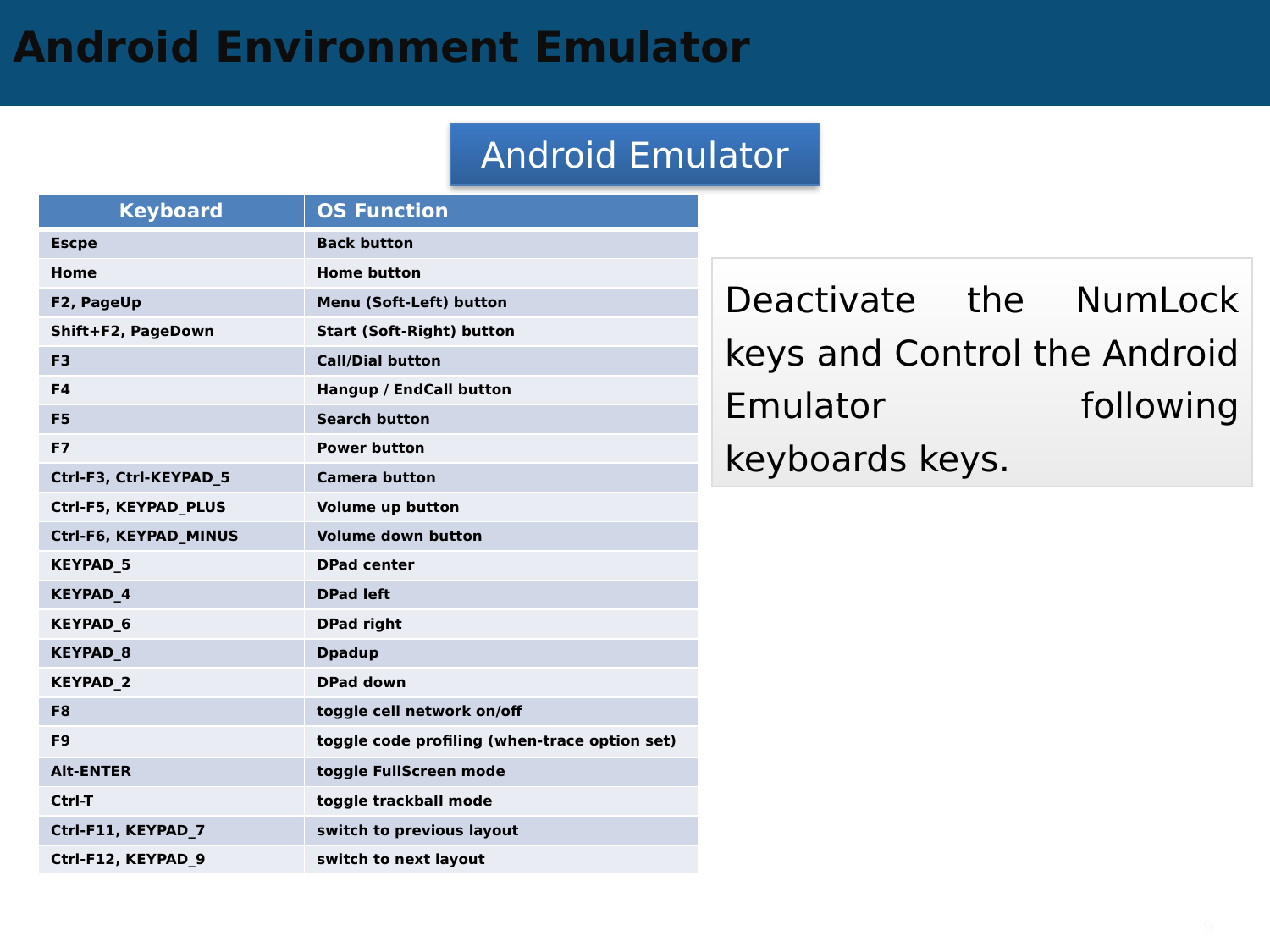

# Android Environment Emulator
Android Emulator
| Keyboard | OS Function |
| --- | --- |
| Escpe | Back button |
| Home | Home button |
| F2, PageUp | Menu (Soft-Left) button |
| Shift+F2, PageDown | Start (Soft-Right) button |
| F3 | Call/Dial button |
| F4 | Hangup / EndCall button |
| F5 | Search button |
| F7 | Power button |
| Ctrl-F3, Ctrl-KEYPAD\_5 | Camera button |
| Ctrl-F5, KEYPAD\_PLUS | Volume up button |
| Ctrl-F6, KEYPAD\_MINUS | Volume down button |
| KEYPAD\_5 | DPad center |
| KEYPAD\_4 | DPad left |
| KEYPAD\_6 | DPad right |
| KEYPAD\_8 | Dpadup |
| KEYPAD\_2 | DPad down |
| F8 | toggle cell network on/off |
| F9 | toggle code profiling (when-trace option set) |
| Alt-ENTER | toggle FullScreen mode |
| Ctrl-T | toggle trackball mode |
| Ctrl-F11, KEYPAD\_7 | switch to previous layout |
| Ctrl-F12, KEYPAD\_9 | switch to next layout |
Deactivate the NumLock keys and Control the Android Emulator following keyboards keys.